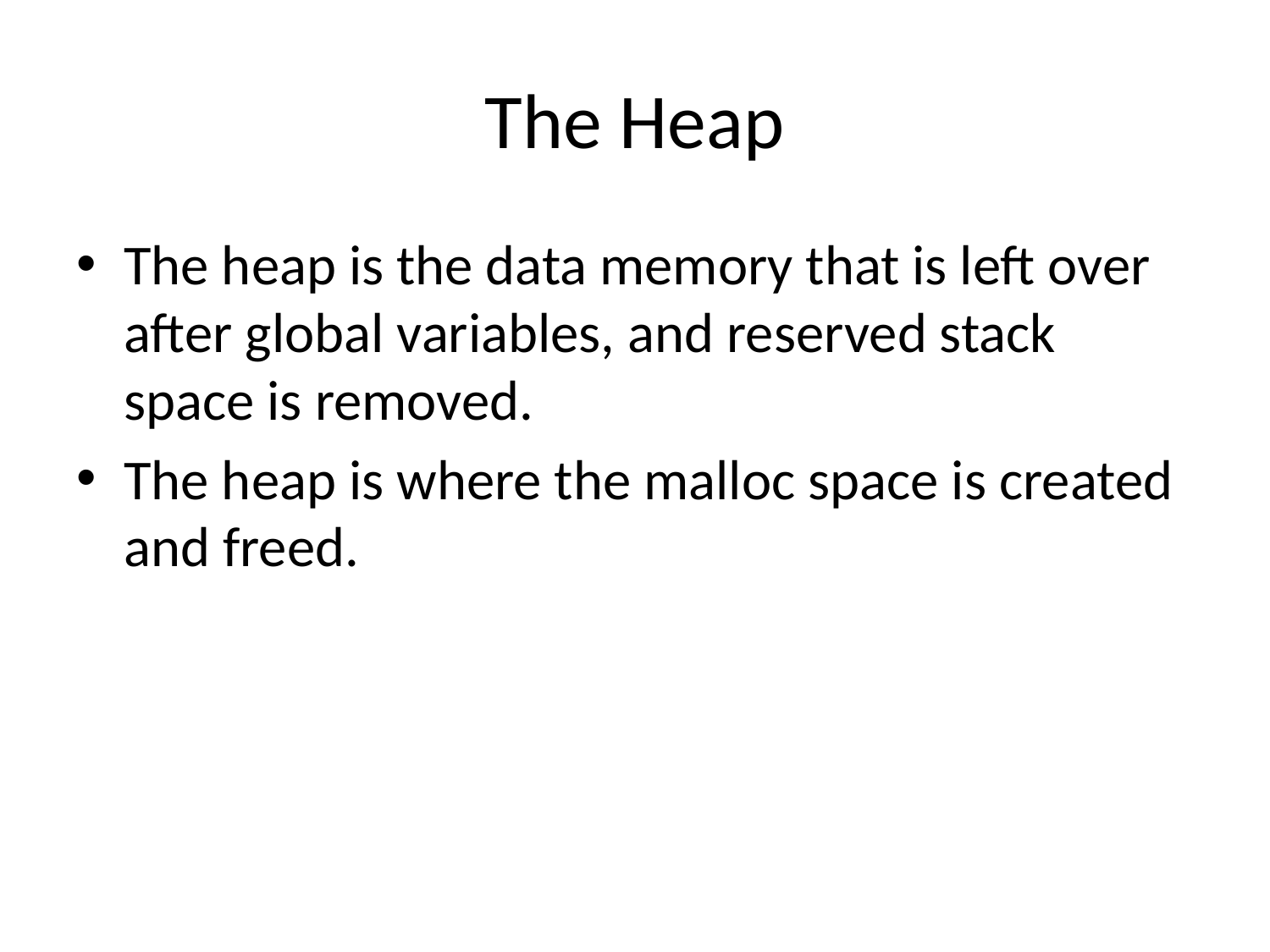

# The Heap
The heap is the data memory that is left over after global variables, and reserved stack space is removed.
The heap is where the malloc space is created and freed.